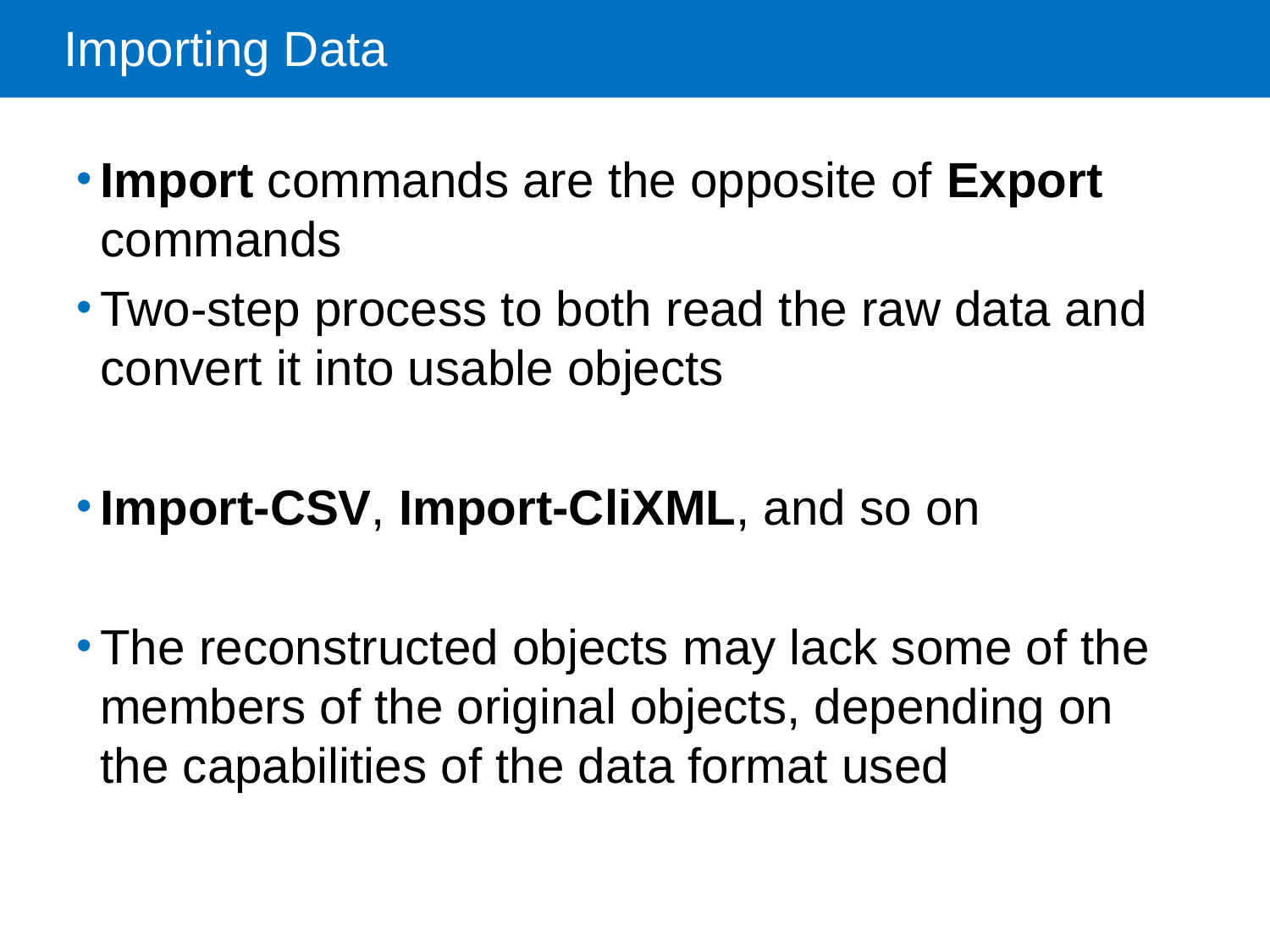

# Importing Data
Import commands are the opposite of Export commands
Two-step process to both read the raw data and convert it into usable objects

Import-CSV, Import-CliXML, and so on

The reconstructed objects may lack some of the members of the original objects, depending on the capabilities of the data format used